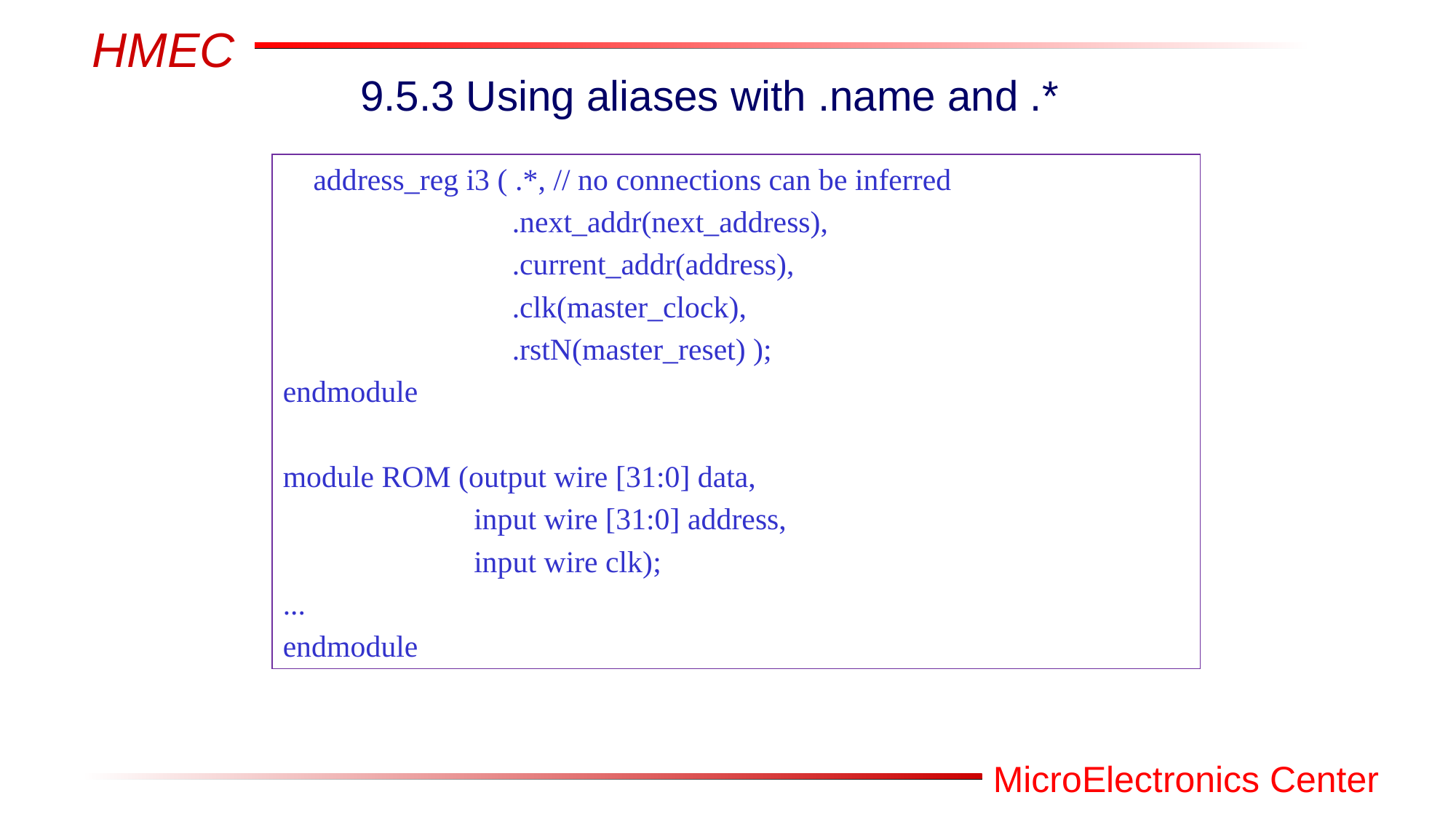

9.5.3 Using aliases with .name and .*
    address_reg i3 ( .*, // no connections can be inferred
                              .next_addr(next_address),
                              .current_addr(address),
                              .clk(master_clock),
                              .rstN(master_reset) );
endmodule

module ROM (output wire [31:0] data,
                         input wire [31:0] address,
                         input wire clk);
...
endmodule